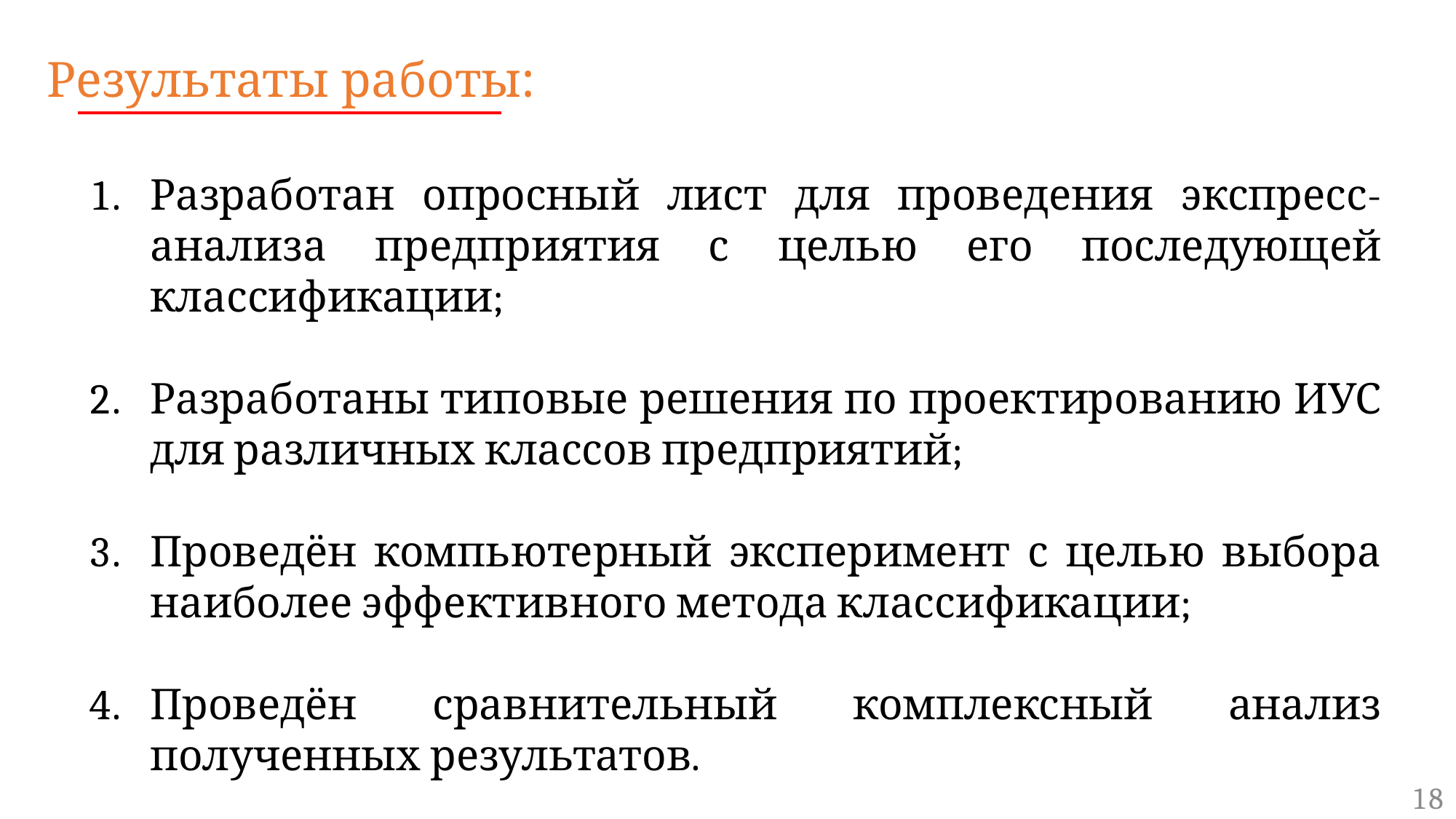

Результаты работы:
Разработан опросный лист для проведения экспресс-анализа предприятия с целью его последующей классификации;

Разработаны типовые решения по проектированию ИУС для различных классов предприятий;

Проведён компьютерный эксперимент с целью выбора наиболее эффективного метода классификации;

Проведён сравнительный комплексный анализ полученных результатов.
18